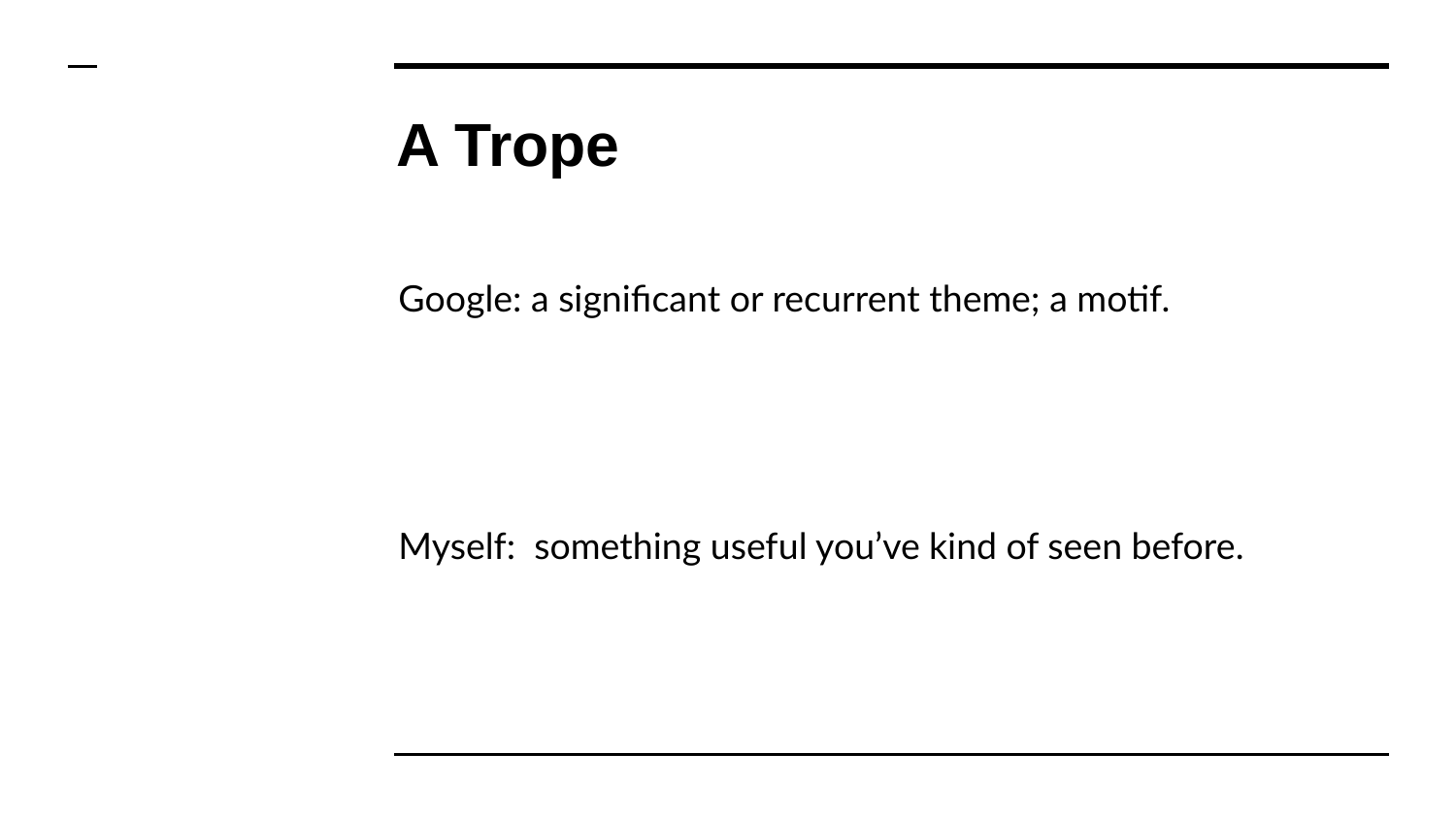

# A Trope
Google: a significant or recurrent theme; a motif.

Myself:  something useful you’ve kind of seen before.